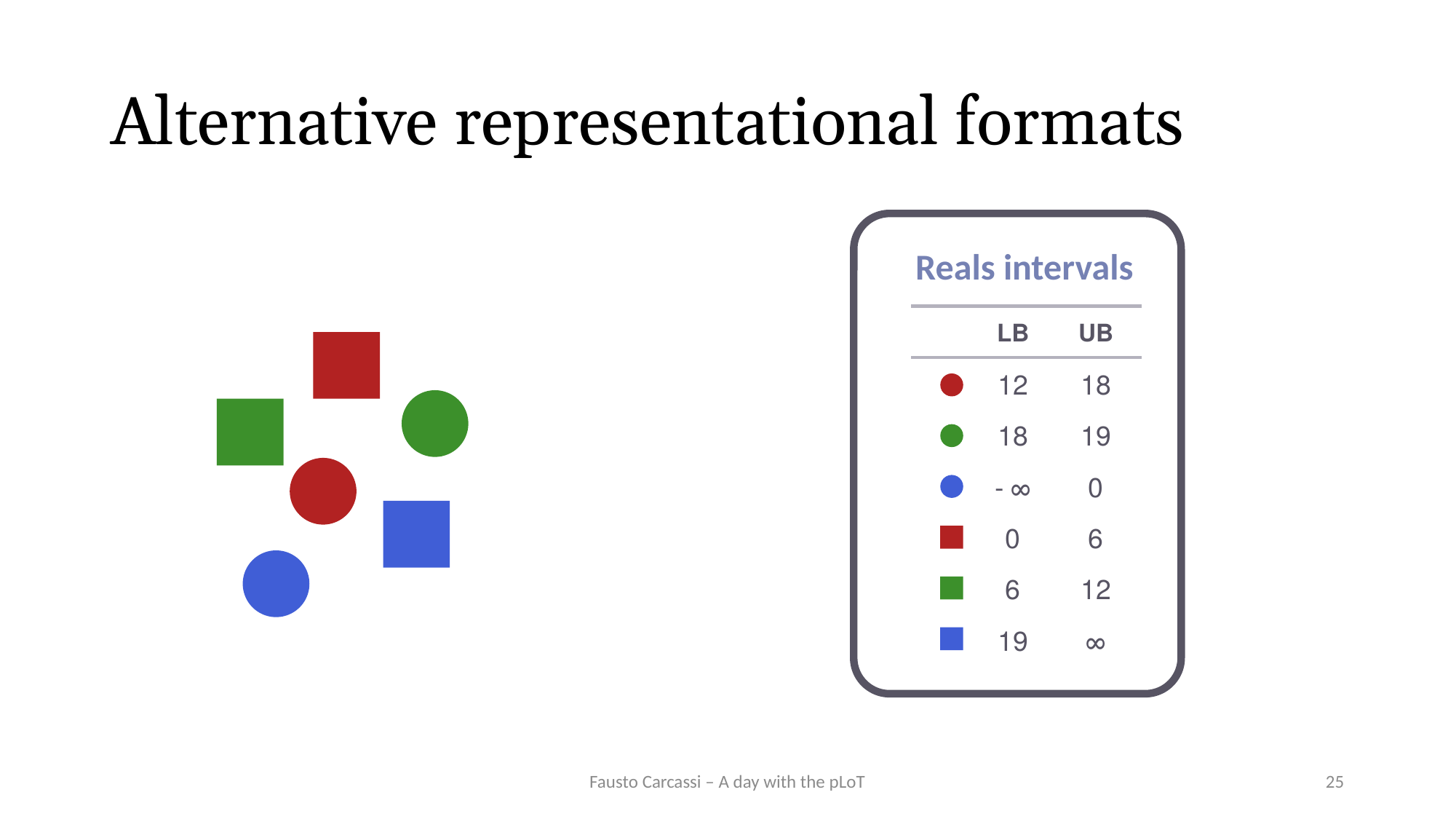

# Alternative representational formats

Reals intervals
|  | LB | UB |
| --- | --- | --- |
|  | 12 | 18 |
|  | 18 | 19 |
|  | - ∞ | 0 |
|  | 0 | 6 |
|  | 6 | 12 |
|  | 19 | ∞ |

Fausto Carcassi – A day with the pLoT
25